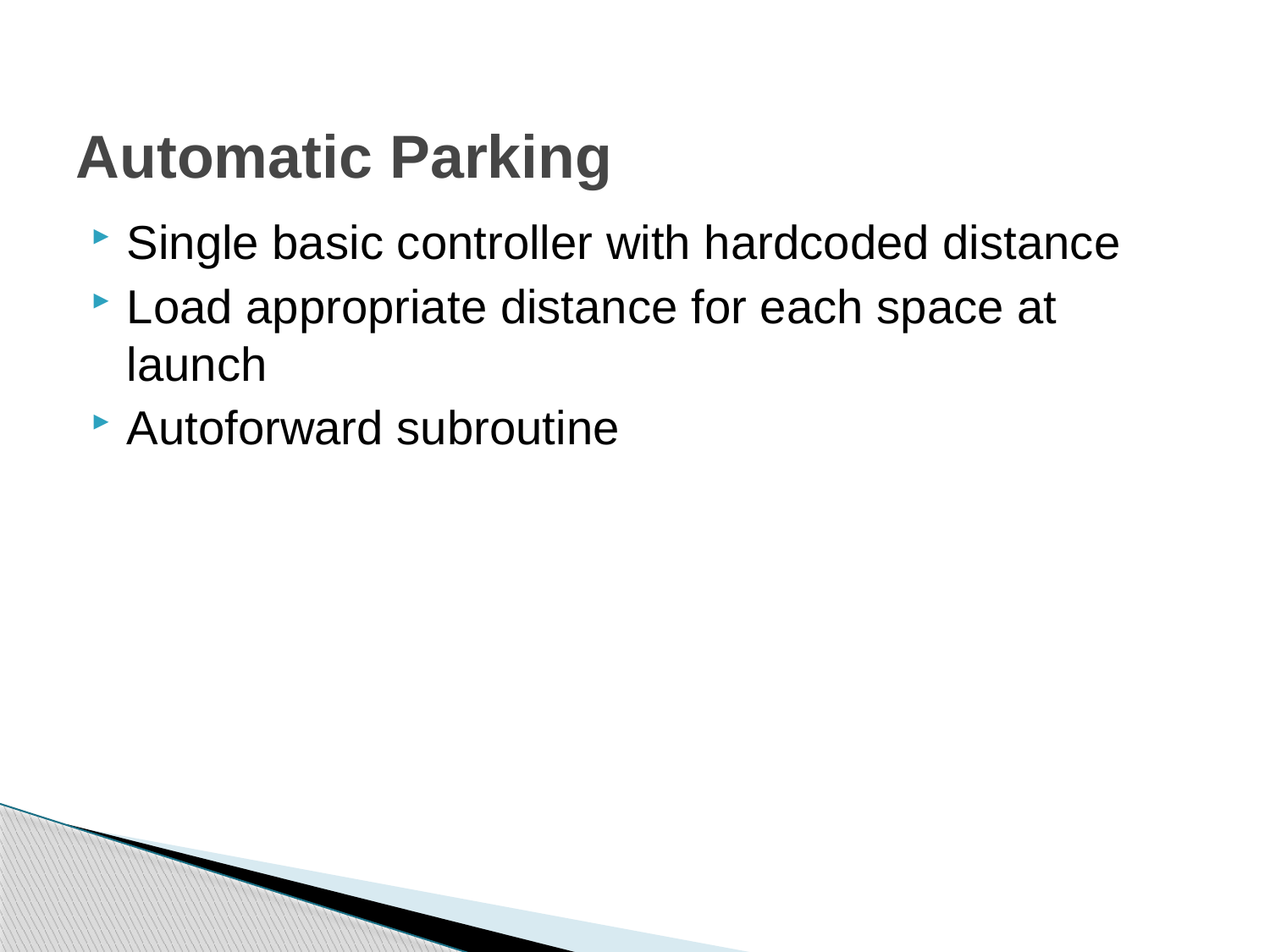

# Automatic Parking
Single basic controller with hardcoded distance
Load appropriate distance for each space at launch
Autoforward subroutine